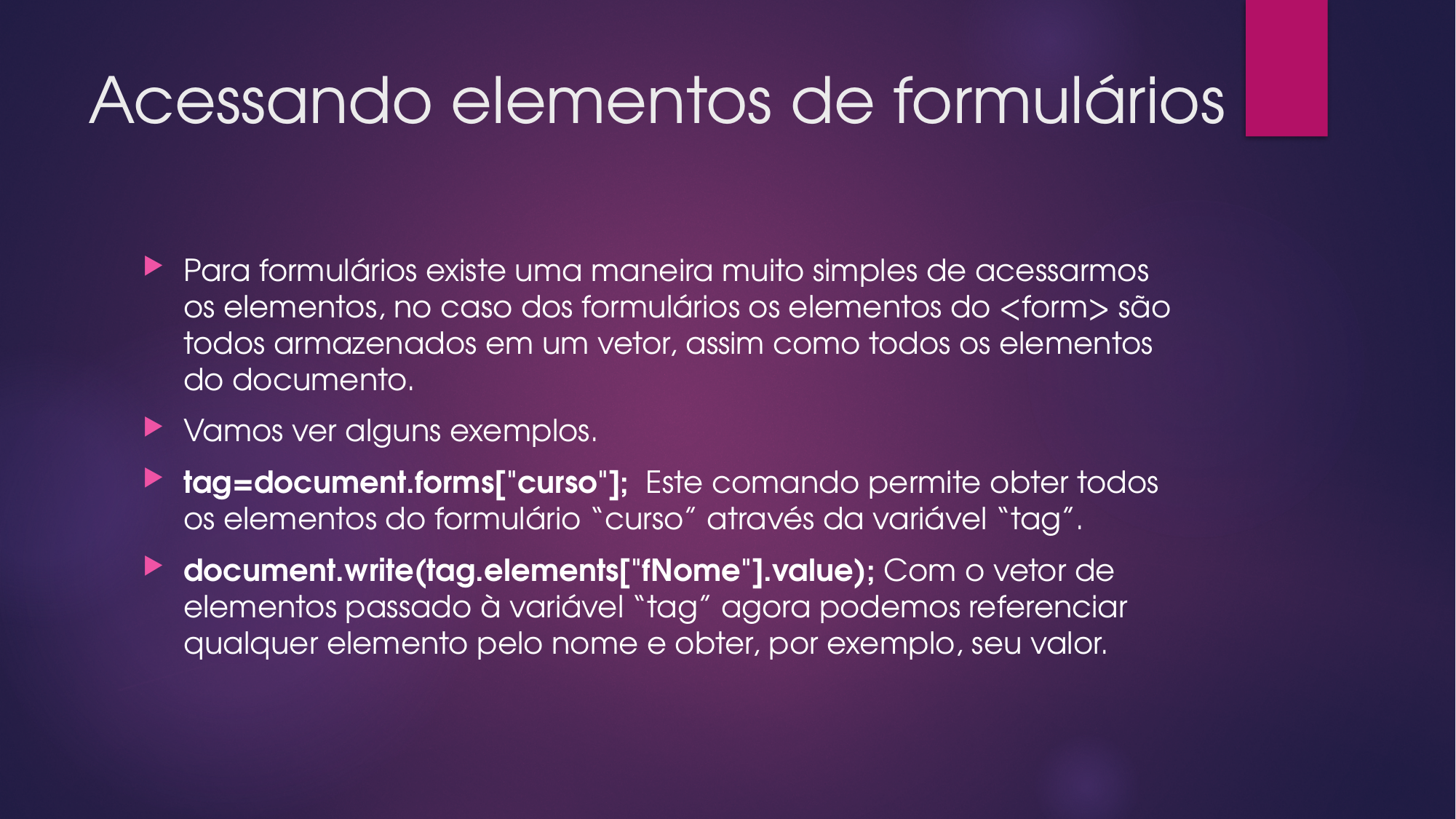

# Acessando elementos de formulários
Para formulários existe uma maneira muito simples de acessarmos os elementos, no caso dos formulários os elementos do <form> são todos armazenados em um vetor, assim como todos os elementos do documento.
Vamos ver alguns exemplos.
tag=document.forms["curso"];  Este comando permite obter todos os elementos do formulário “curso” através da variável “tag”.
document.write(tag.elements["fNome"].value); Com o vetor de elementos passado à variável “tag” agora podemos referenciar qualquer elemento pelo nome e obter, por exemplo, seu valor.